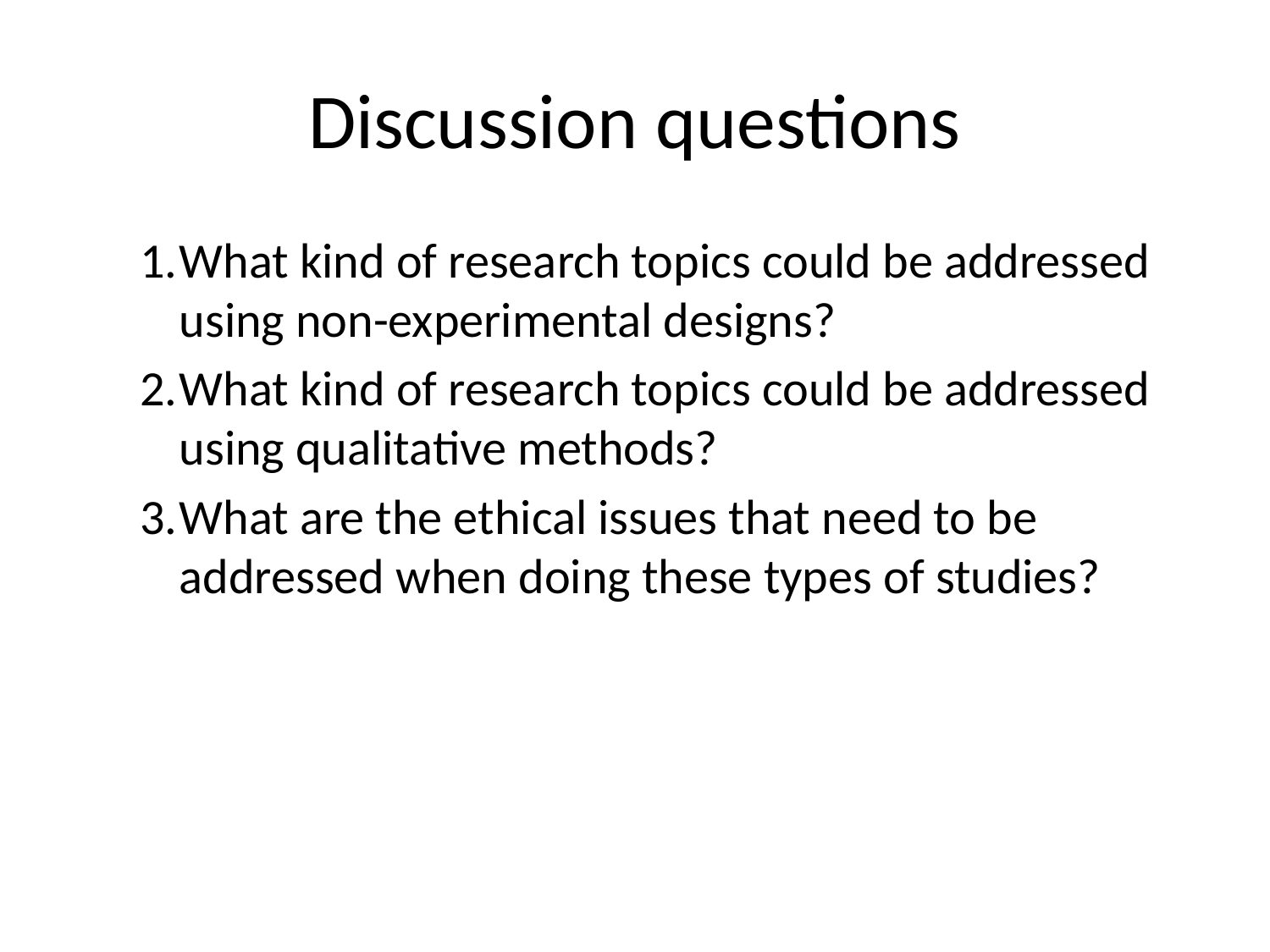

# Discussion questions
What kind of research topics could be addressed using non-experimental designs?
What kind of research topics could be addressed using qualitative methods?
What are the ethical issues that need to be addressed when doing these types of studies?